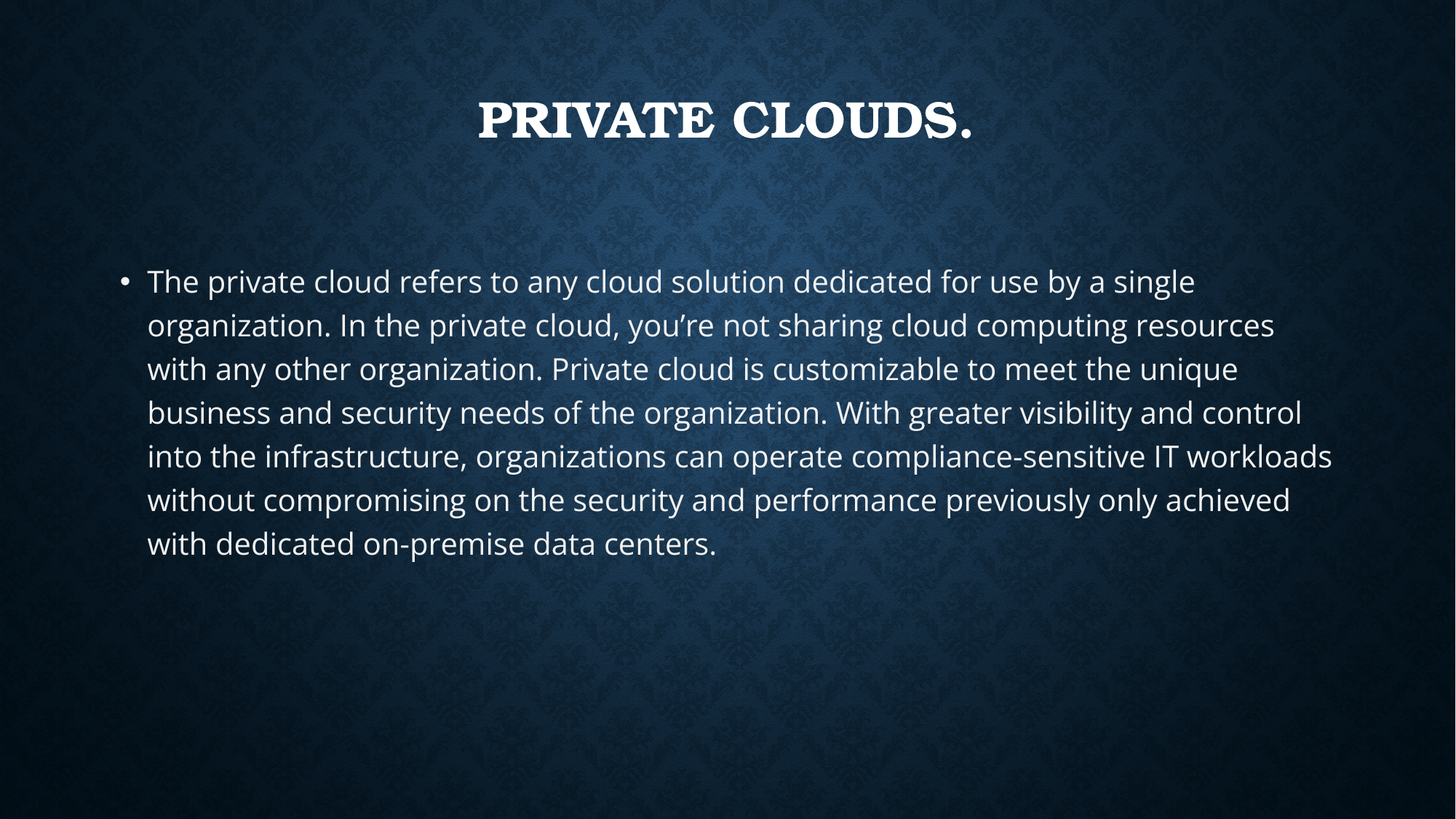

# Private clouds.
The private cloud refers to any cloud solution dedicated for use by a single organization. In the private cloud, you’re not sharing cloud computing resources with any other organization. Private cloud is customizable to meet the unique business and security needs of the organization. With greater visibility and control into the infrastructure, organizations can operate compliance-sensitive IT workloads without compromising on the security and performance previously only achieved with dedicated on-premise data centers.